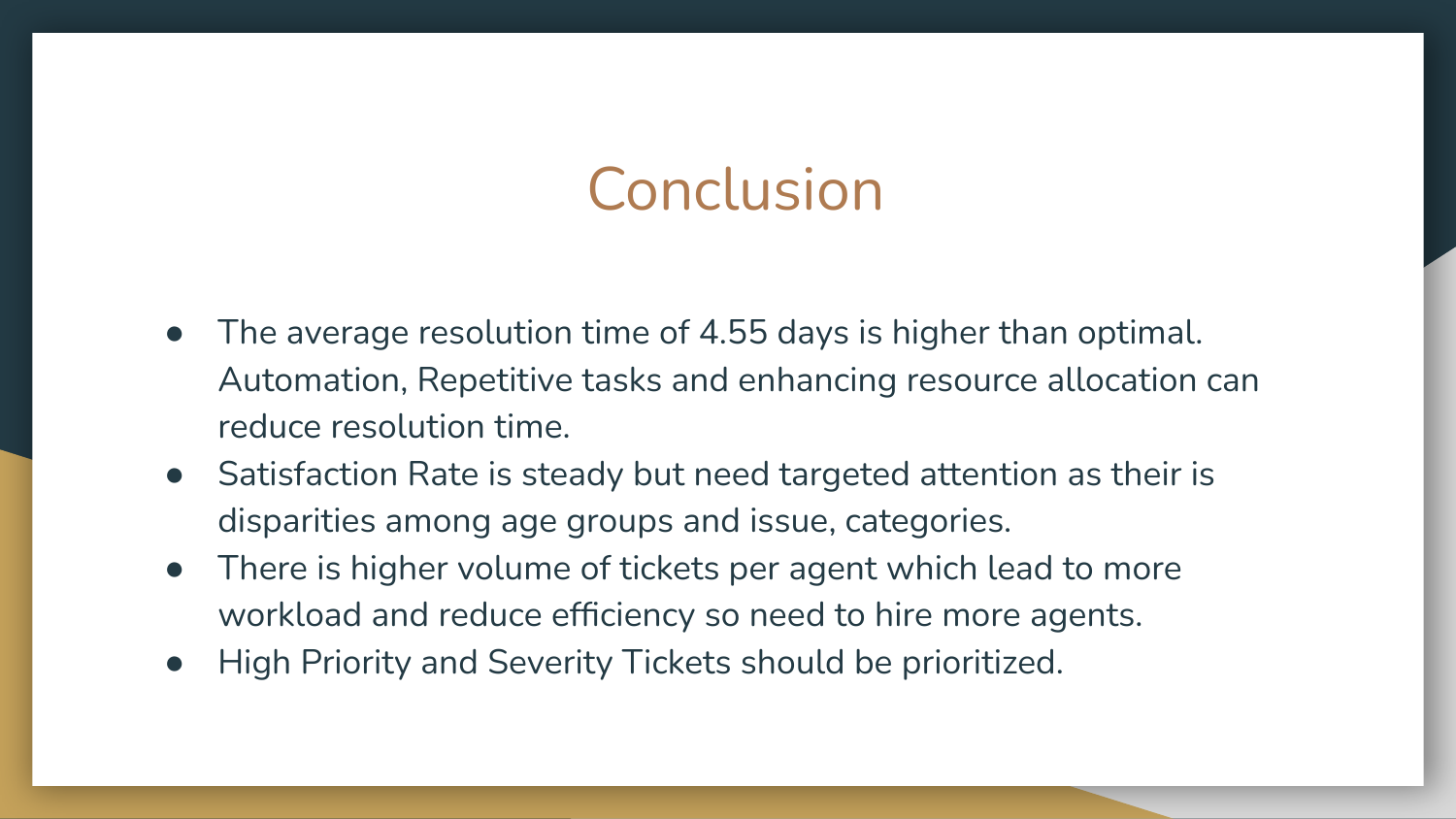

# Conclusion

The average resolution time of 4.55 days is higher than optimal. Automation, Repetitive tasks and enhancing resource allocation can reduce resolution time.
Satisfaction Rate is steady but need targeted attention as their is disparities among age groups and issue, categories.
There is higher volume of tickets per agent which lead to more workload and reduce efficiency so need to hire more agents.
High Priority and Severity Tickets should be prioritized.